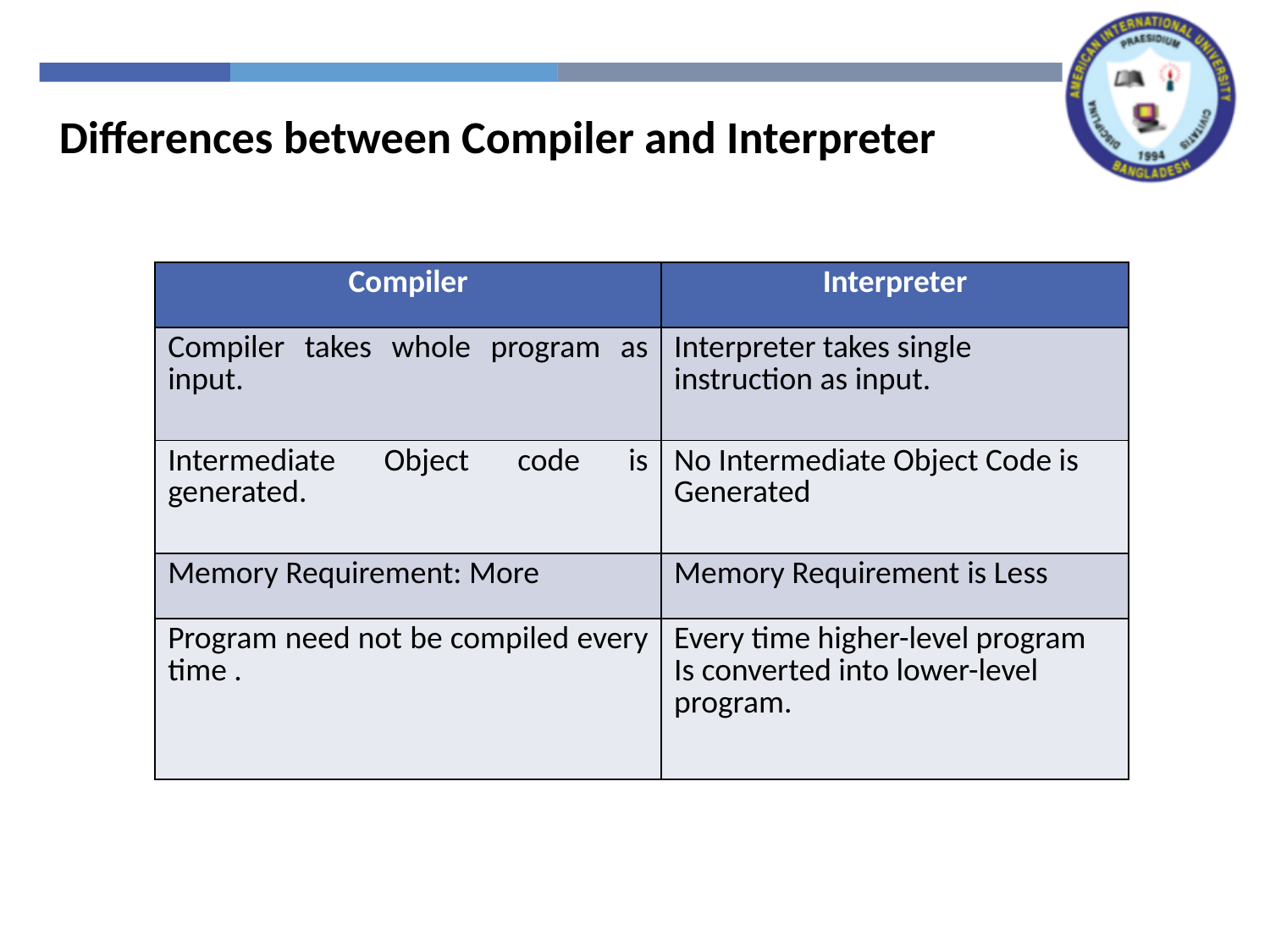

Differences between Compiler and Interpreter

| Compiler | Interpreter |
| --- | --- |
| Compiler takes whole program as input. | Interpreter takes single instruction as input. |
| Intermediate Object code is generated. | No Intermediate Object Code is Generated |
| Memory Requirement: More | Memory Requirement is Less |
| Program need not be compiled every time . | Every time higher-level program Is converted into lower-level program. |